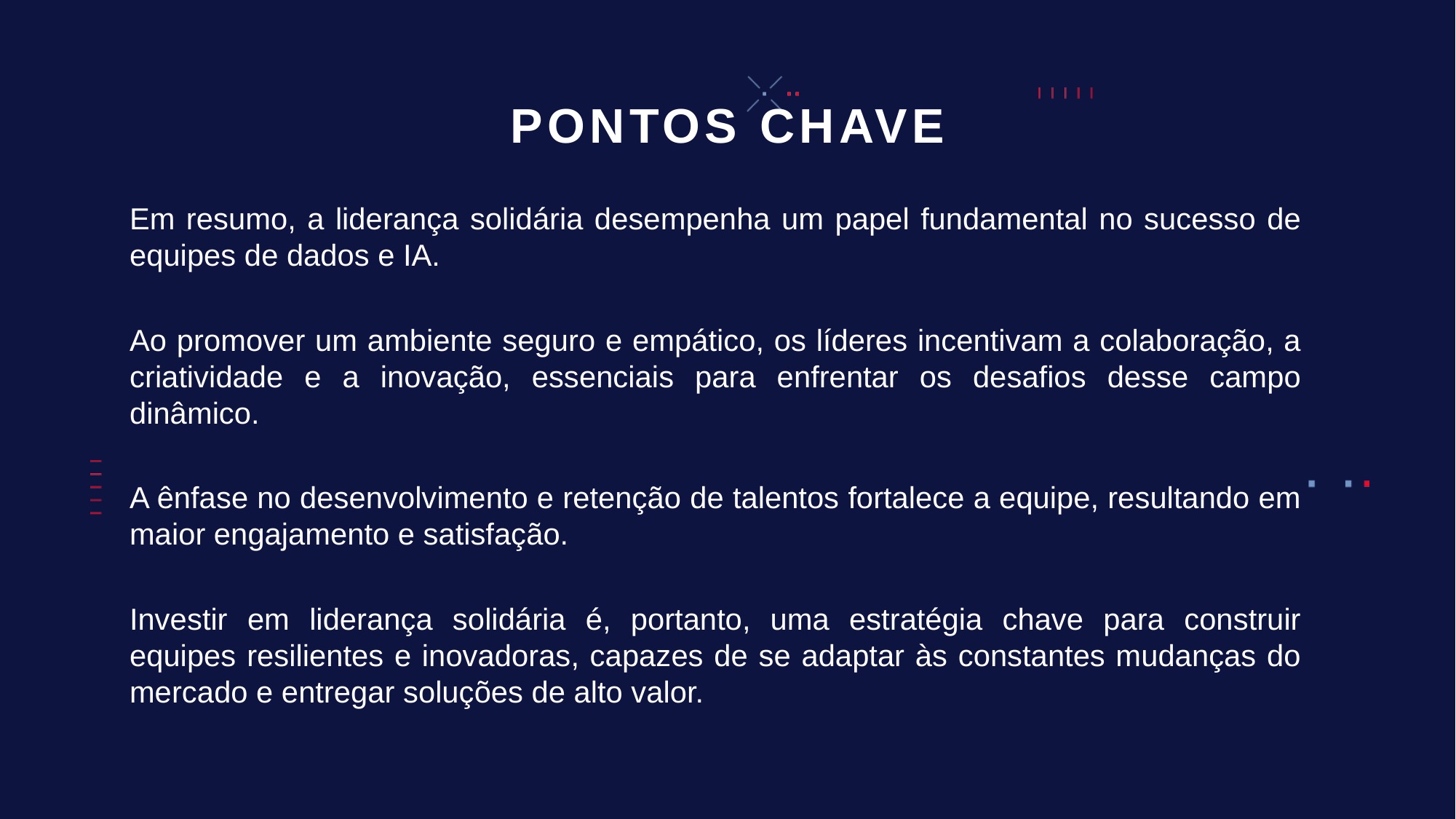

# PONTOS CHAVE
Em resumo, a liderança solidária desempenha um papel fundamental no sucesso de equipes de dados e IA.

Ao promover um ambiente seguro e empático, os líderes incentivam a colaboração, a criatividade e a inovação, essenciais para enfrentar os desafios desse campo dinâmico.

A ênfase no desenvolvimento e retenção de talentos fortalece a equipe, resultando em maior engajamento e satisfação.

Investir em liderança solidária é, portanto, uma estratégia chave para construir equipes resilientes e inovadoras, capazes de se adaptar às constantes mudanças do mercado e entregar soluções de alto valor.